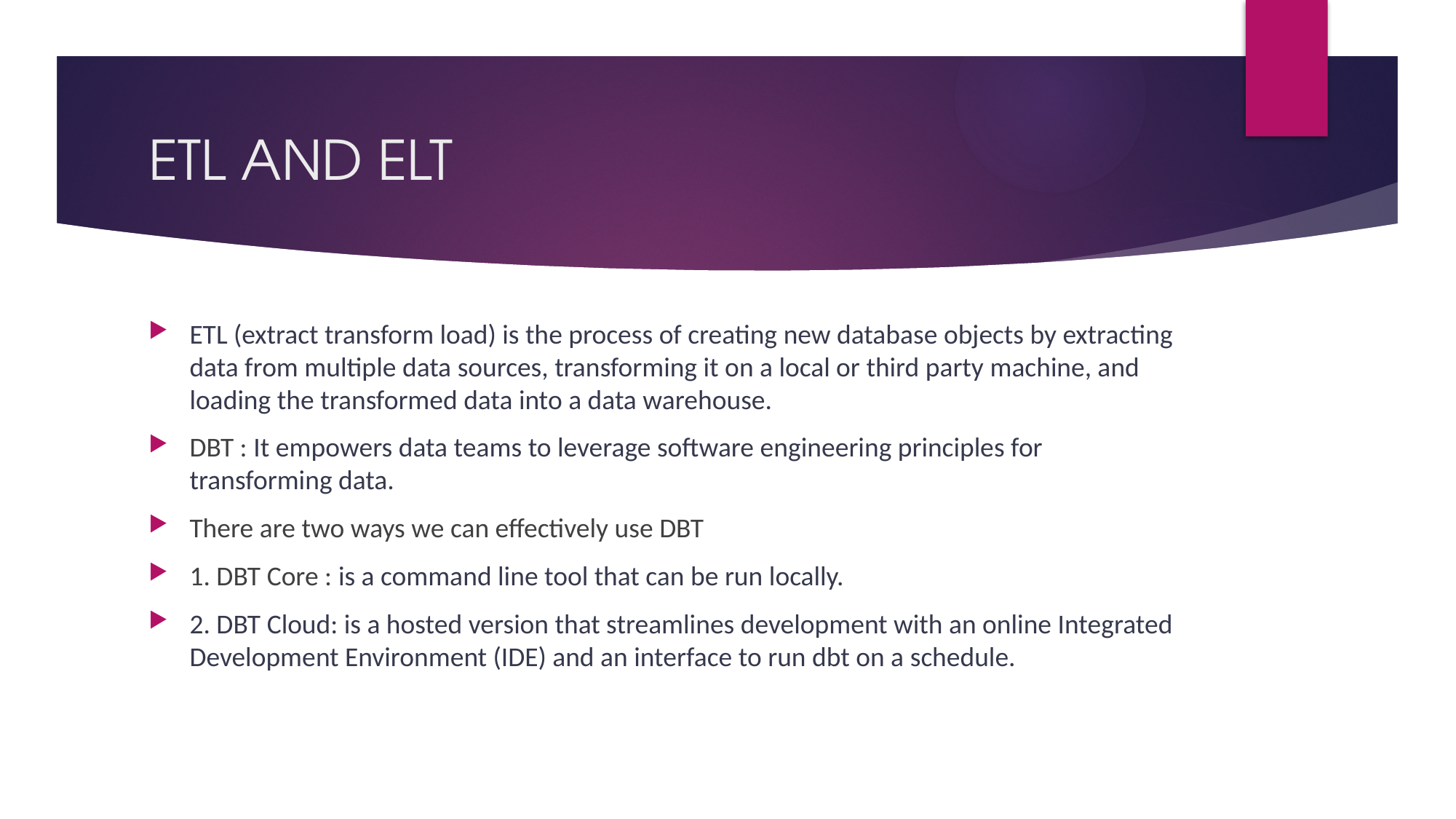

# ETL AND ELT
ETL (extract transform load) is the process of creating new database objects by extracting data from multiple data sources, transforming it on a local or third party machine, and loading the transformed data into a data warehouse.
DBT : It empowers data teams to leverage software engineering principles for transforming data.
There are two ways we can effectively use DBT
1. DBT Core : is a command line tool that can be run locally.
2. DBT Cloud: is a hosted version that streamlines development with an online Integrated Development Environment (IDE) and an interface to run dbt on a schedule.